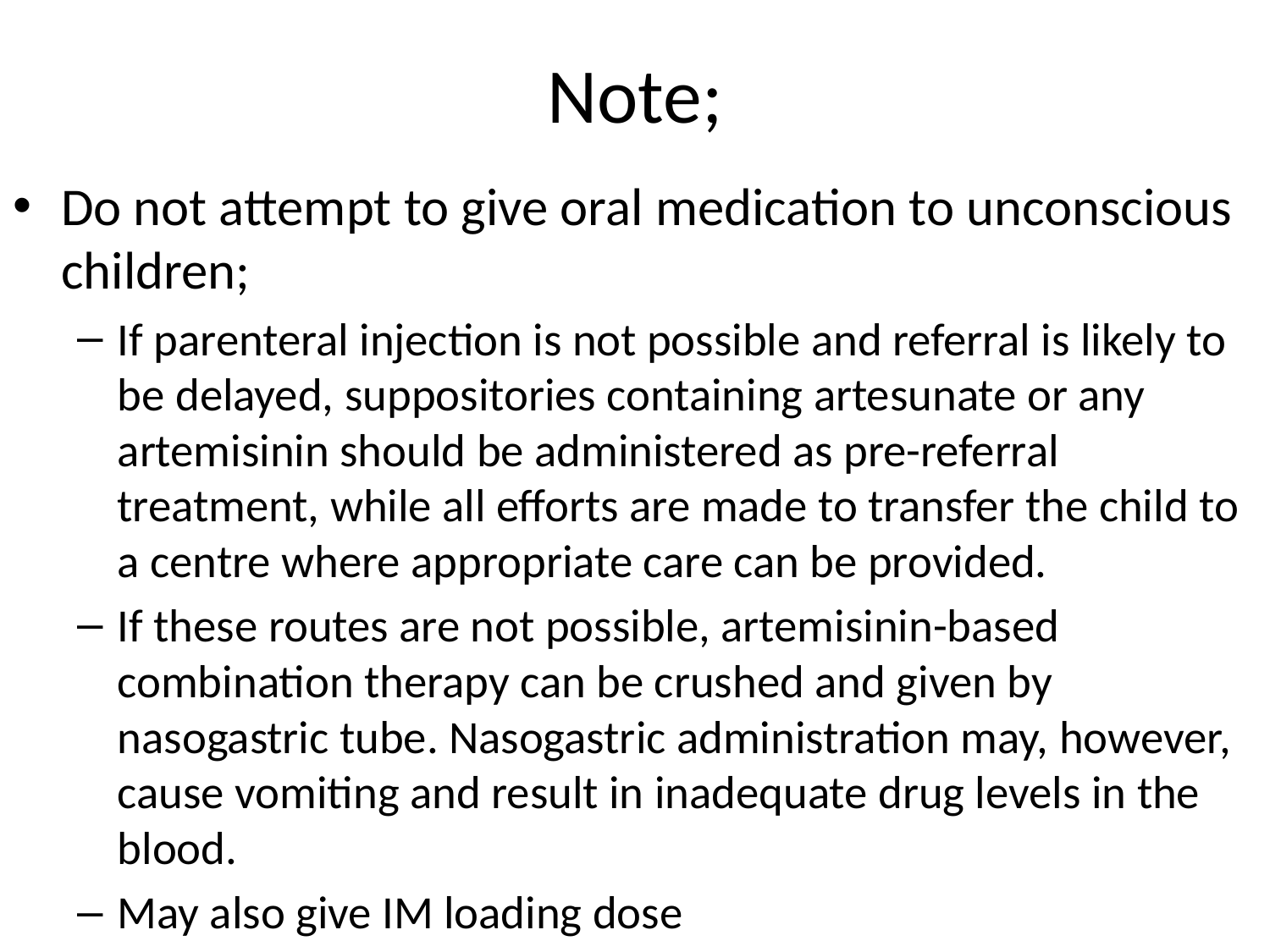

# Note;
Do not attempt to give oral medication to unconscious children;
If parenteral injection is not possible and referral is likely to be delayed, suppositories containing artesunate or any artemisinin should be administered as pre-referral treatment, while all efforts are made to transfer the child to a centre where appropriate care can be provided.
If these routes are not possible, artemisinin-based combination therapy can be crushed and given by nasogastric tube. Nasogastric administration may, however, cause vomiting and result in inadequate drug levels in the blood.
May also give IM loading dose